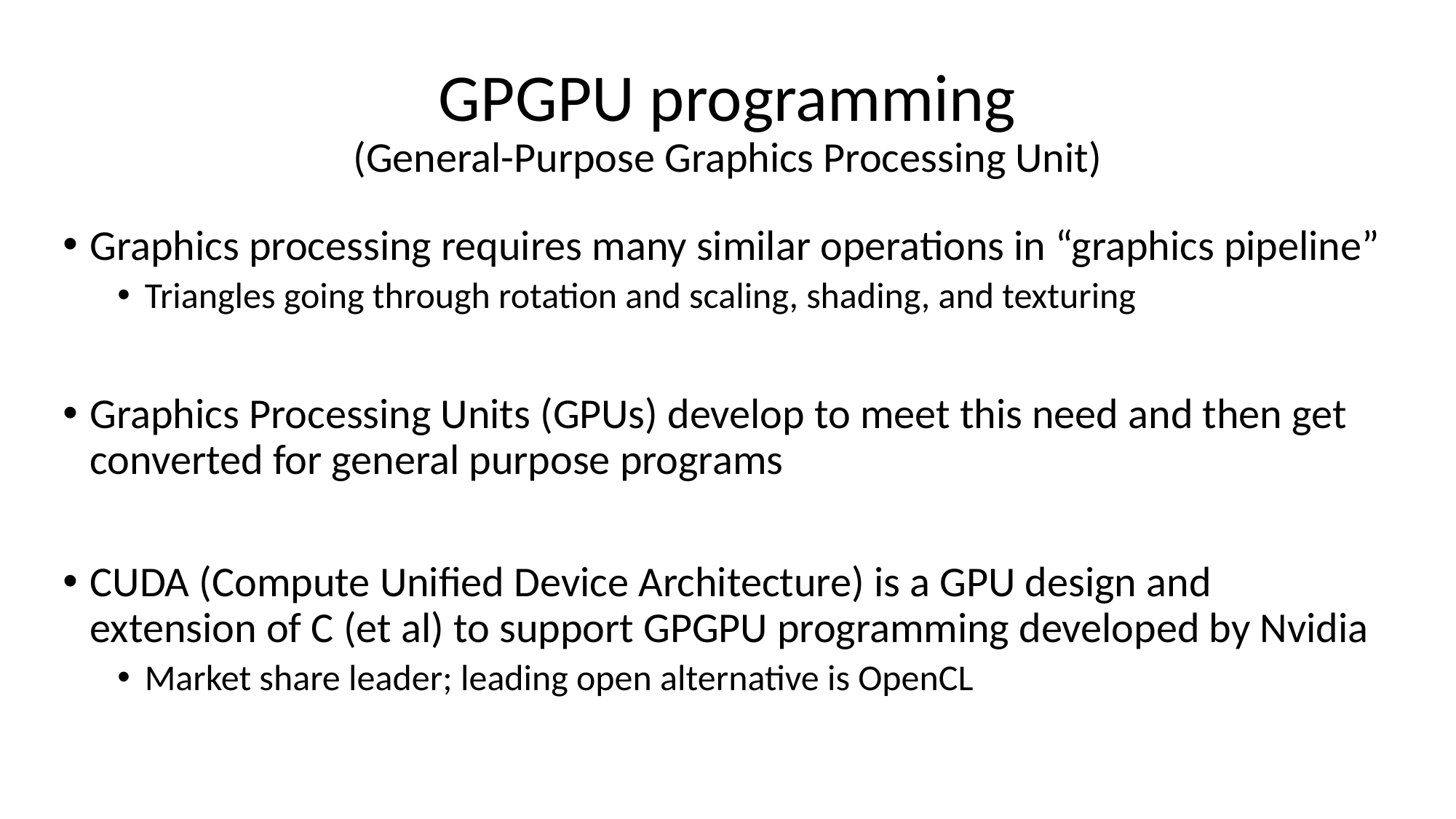

# GPGPU programming (General-Purpose Graphics Processing Unit)
Graphics processing requires many similar operations in “graphics pipeline”
Triangles going through rotation and scaling, shading, and texturing

Graphics Processing Units (GPUs) develop to meet this need and then get converted for general purpose programs

CUDA (Compute Unified Device Architecture) is a GPU design and  extension of C (et al) to support GPGPU programming developed by Nvidia
Market share leader; leading open alternative is OpenCL